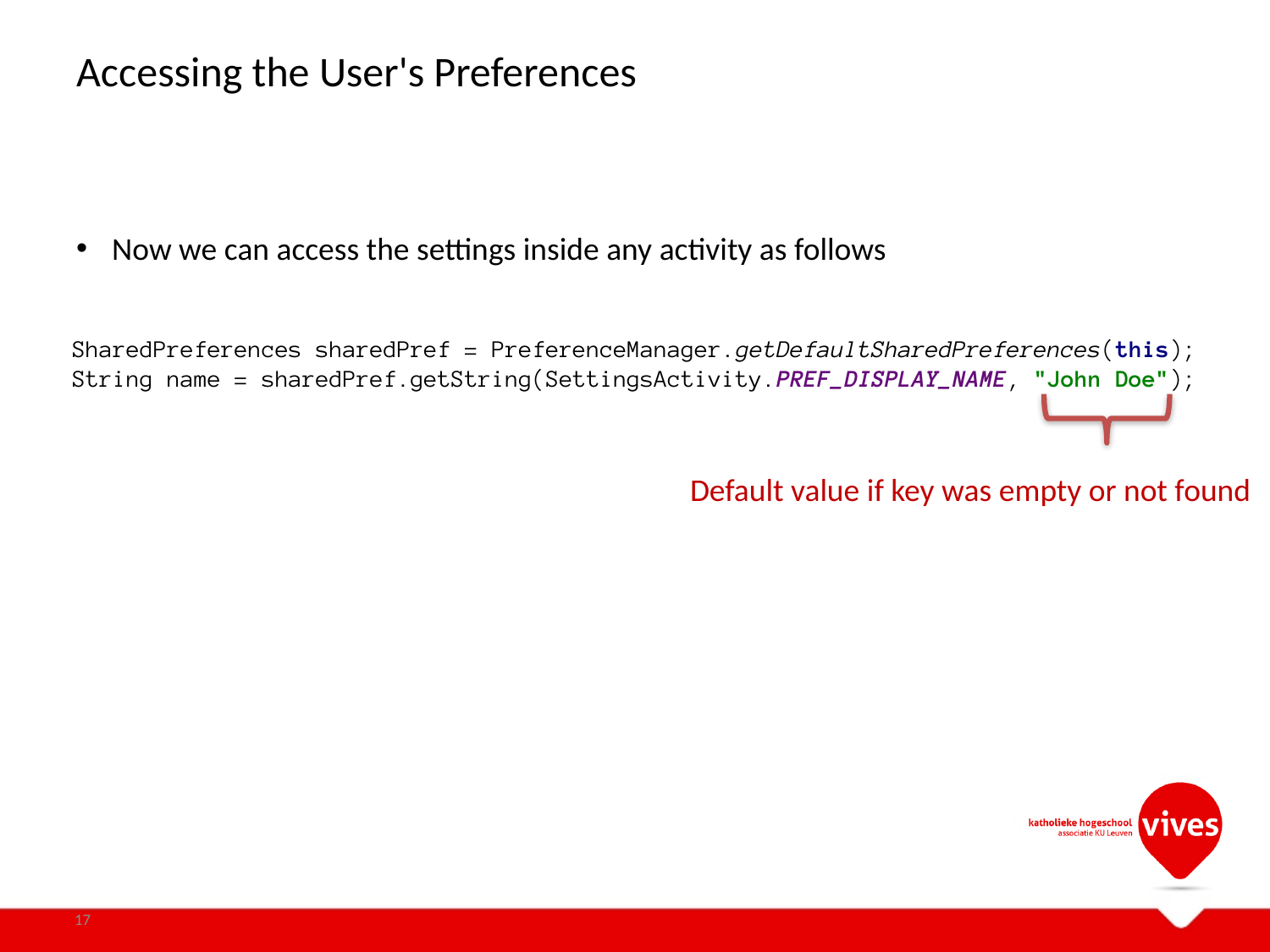

# Accessing the User's Preferences
Now we can access the settings inside any activity as follows
SharedPreferences sharedPref = PreferenceManager.getDefaultSharedPreferences(this);
String name = sharedPref.getString(SettingsActivity.PREF_DISPLAY_NAME, "John Doe");

Default value if key was empty or not found
17